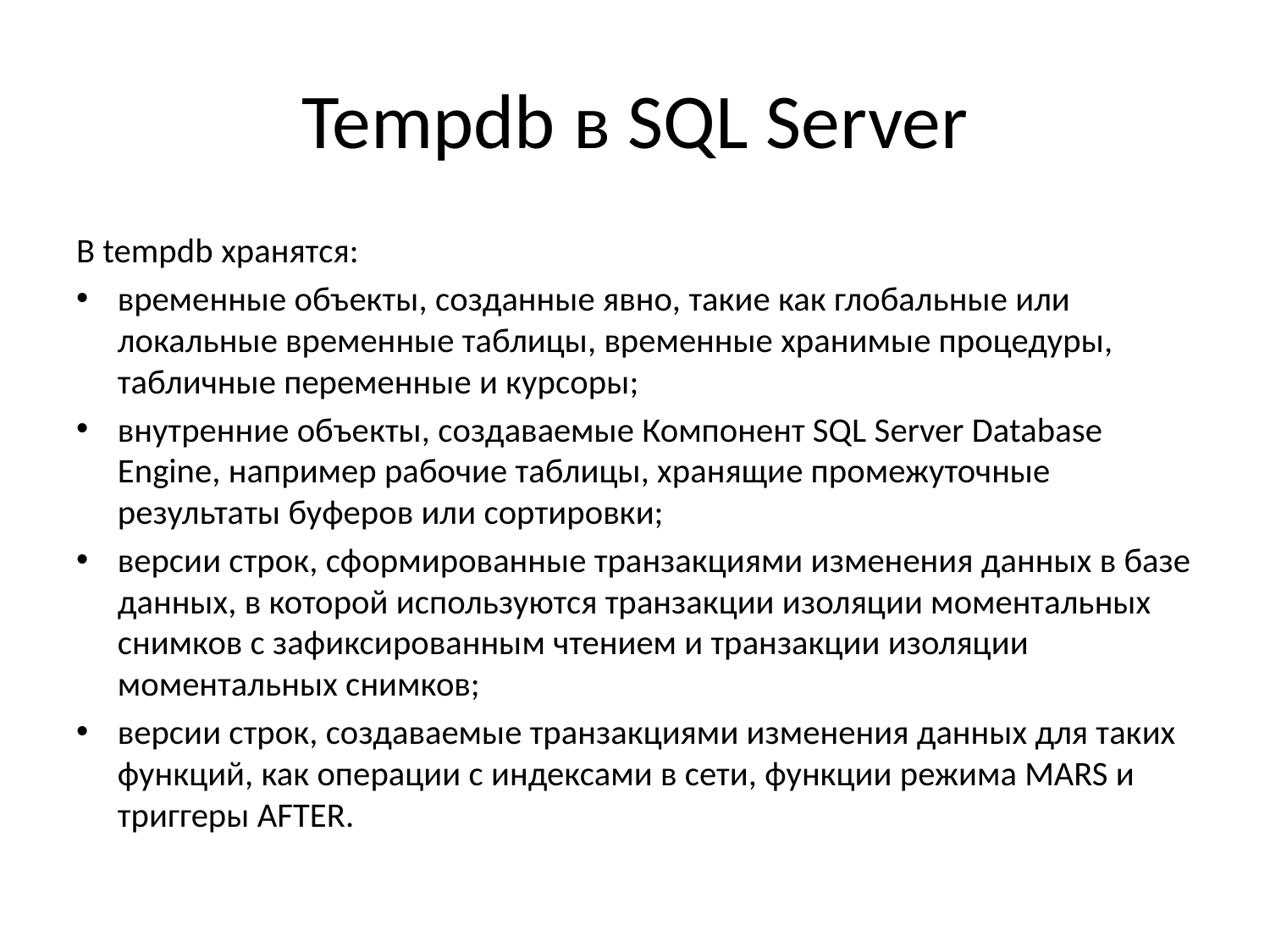

# Tempdb в SQL Server
В tempdb хранятся:
временные объекты, созданные явно, такие как глобальные или локальные временные таблицы, временные хранимые процедуры, табличные переменные и курсоры;
внутренние объекты, создаваемые Компонент SQL Server Database Engine, например рабочие таблицы, хранящие промежуточные результаты буферов или сортировки;
версии строк, сформированные транзакциями изменения данных в базе данных, в которой используются транзакции изоляции моментальных снимков с зафиксированным чтением и транзакции изоляции моментальных снимков;
версии строк, создаваемые транзакциями изменения данных для таких функций, как операции с индексами в сети, функции режима MARS и триггеры AFTER.